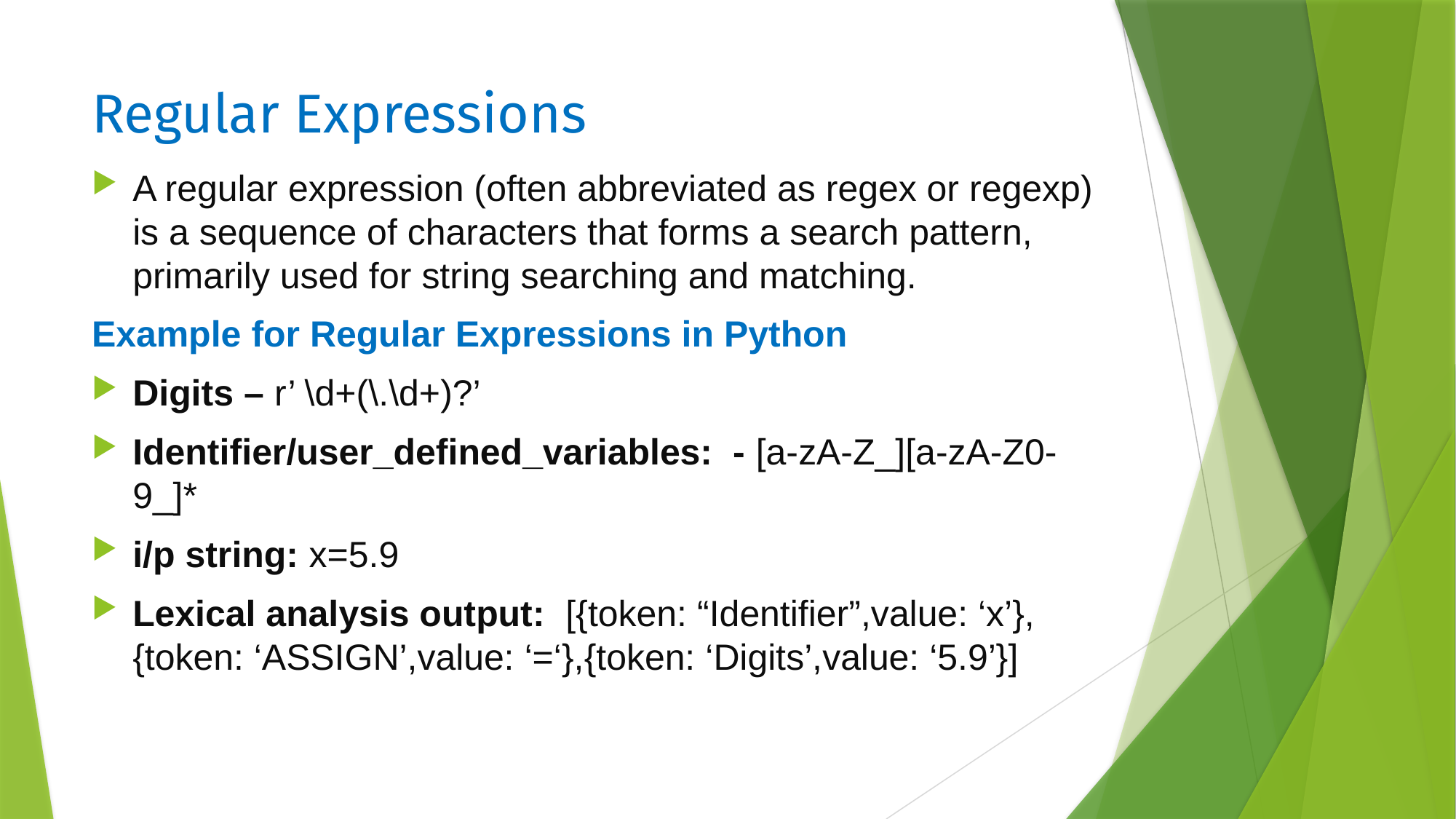

# Regular Expressions
A regular expression (often abbreviated as regex or regexp) is a sequence of characters that forms a search pattern, primarily used for string searching and matching.
Example for Regular Expressions in Python
Digits – r’ \d+(\.\d+)?’
Identifier/user_defined_variables:  - [a-zA-Z_][a-zA-Z0-9_]*
i/p string: x=5.9
Lexical analysis output:  [{token: “Identifier”,value: ‘x’},{token: ‘ASSIGN’,value: ‘=‘},{token: ‘Digits’,value: ‘5.9’}]